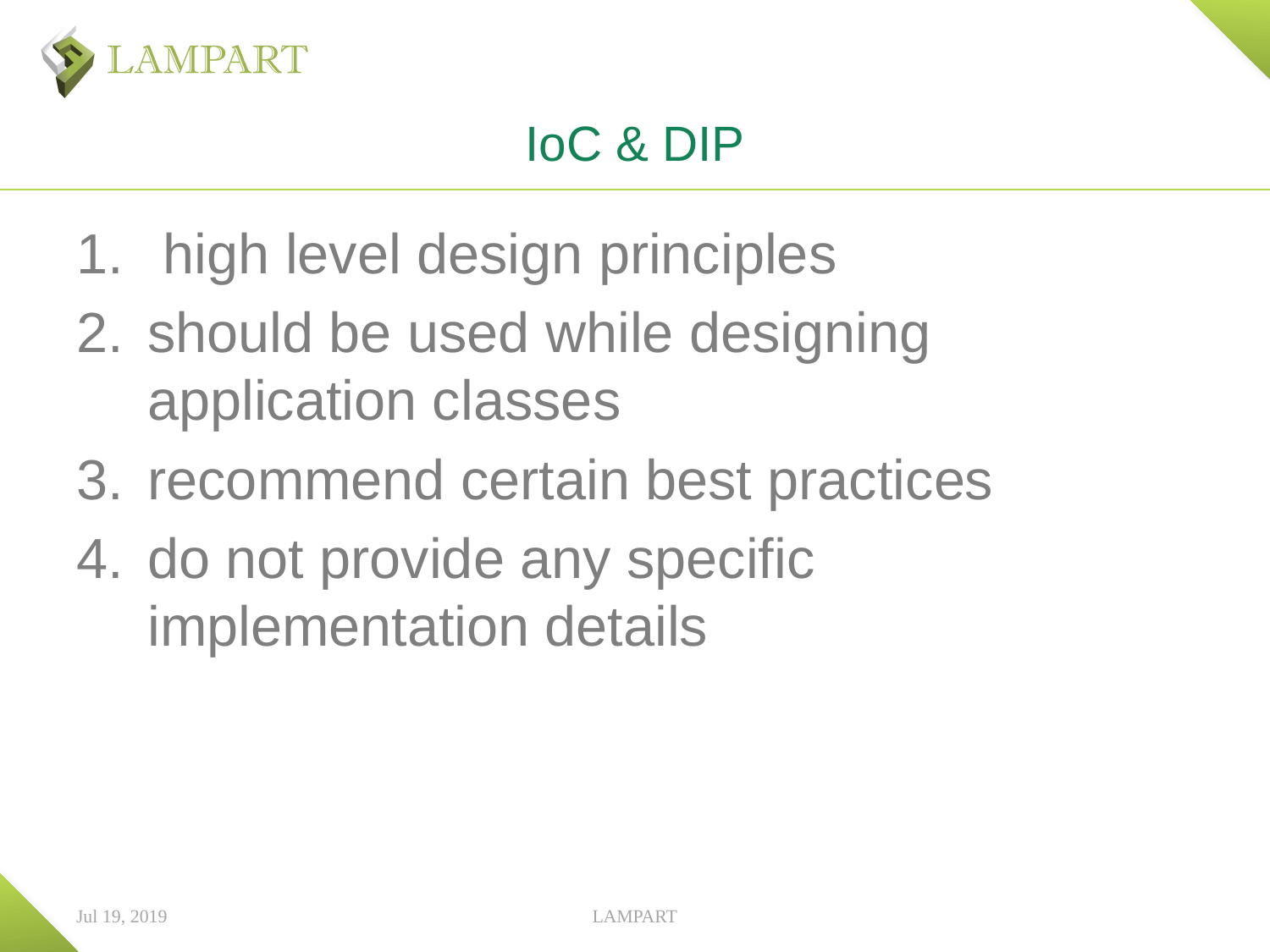

# IoC & DIP
 high level design principles
should be used while designing application classes
recommend certain best practices
do not provide any specific implementation details
Jul 19, 2019
LAMPART
24